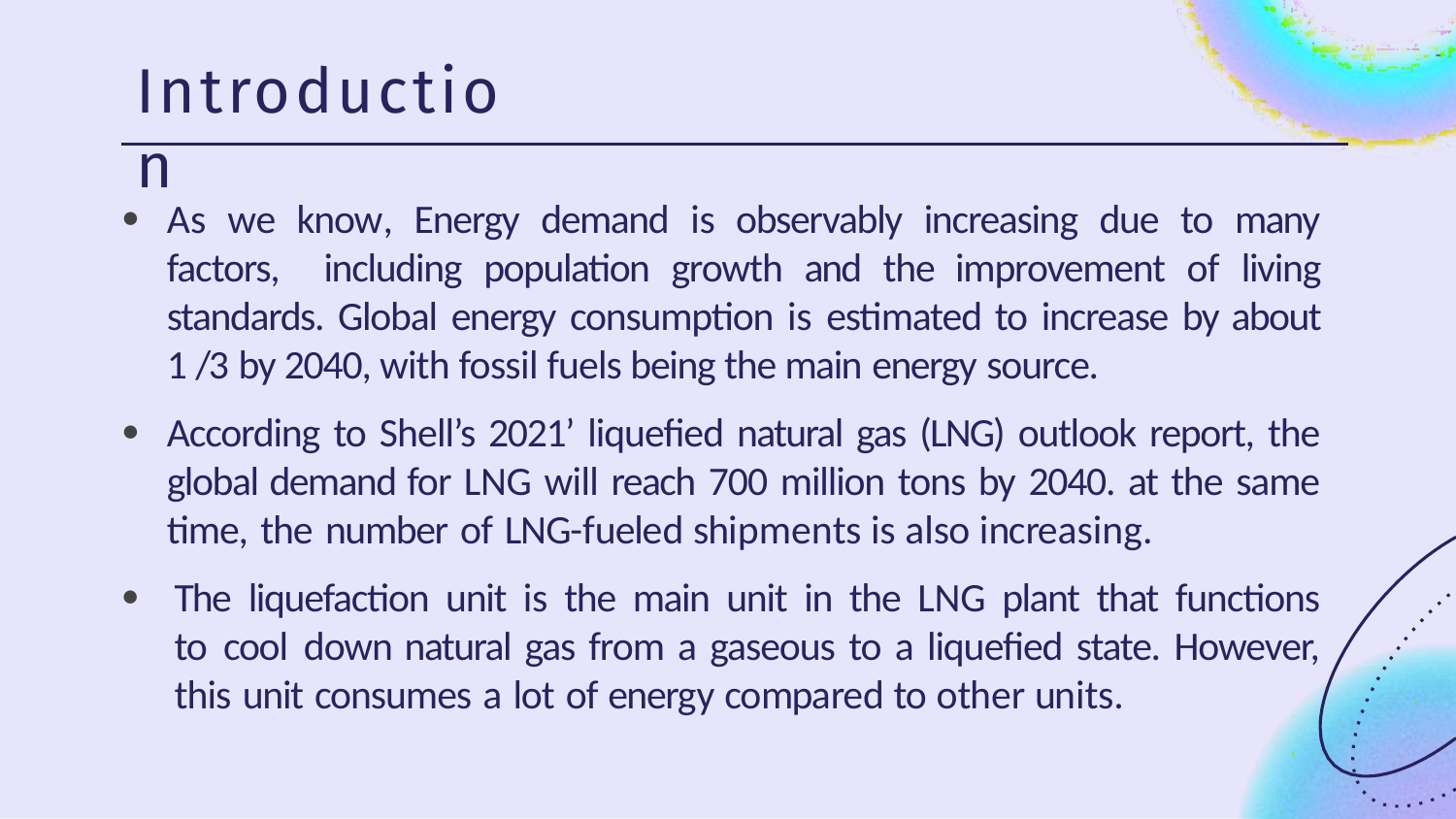

# Introduction

As we know, Energy demand is observably increasing due to many factors,  including population growth and the improvement of living standards. Global energy consumption is estimated to increase by about 1 /3 by 2040, with fossil fuels being the main energy source.
According to Shell’s 2021’ liquefied natural gas (LNG) outlook report, the global demand for LNG will reach 700 million tons by 2040. at the same time, the number of LNG-fueled shipments is also increasing.
The liquefaction unit is the main unit in the LNG plant that functions to cool down natural gas from a gaseous to a liquefied state. However, this unit consumes a lot of energy compared to other units.